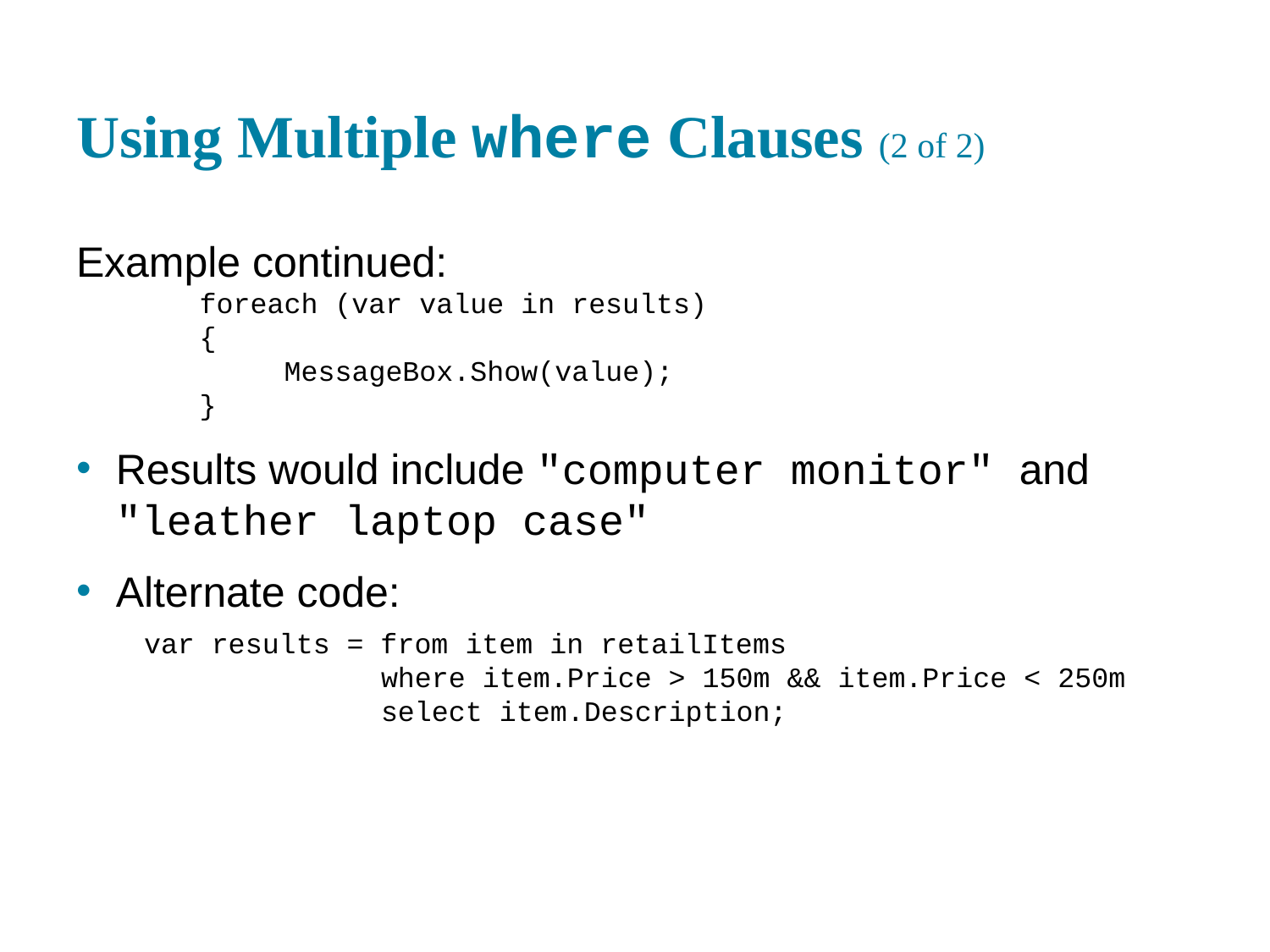

# Using Multiple where Clauses (2 of 2)
Example continued:
foreach (var value in results)
{
     MessageBox.Show(value);
}
Results would include "computer monitor" and "leather laptop case"
Alternate code:
var results = from item in retailItems
              where item.Price > 150m && item.Price < 250m
              select item.Description;